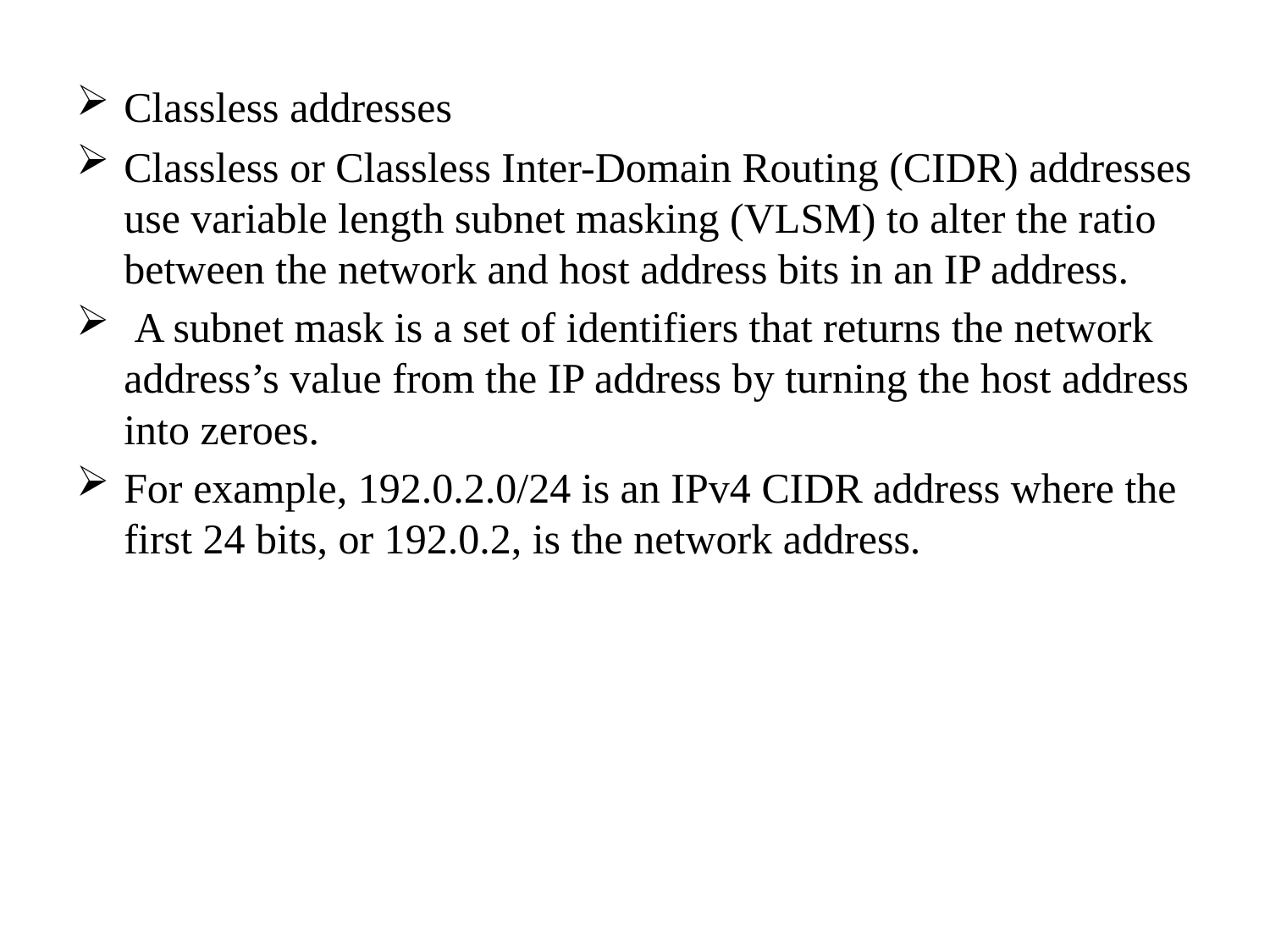

Classless addresses
Classless or Classless Inter-Domain Routing (CIDR) addresses use variable length subnet masking (VLSM) to alter the ratio between the network and host address bits in an IP address.
 A subnet mask is a set of identifiers that returns the network address’s value from the IP address by turning the host address into zeroes.
For example, 192.0.2.0/24 is an IPv4 CIDR address where the first 24 bits, or 192.0.2, is the network address.